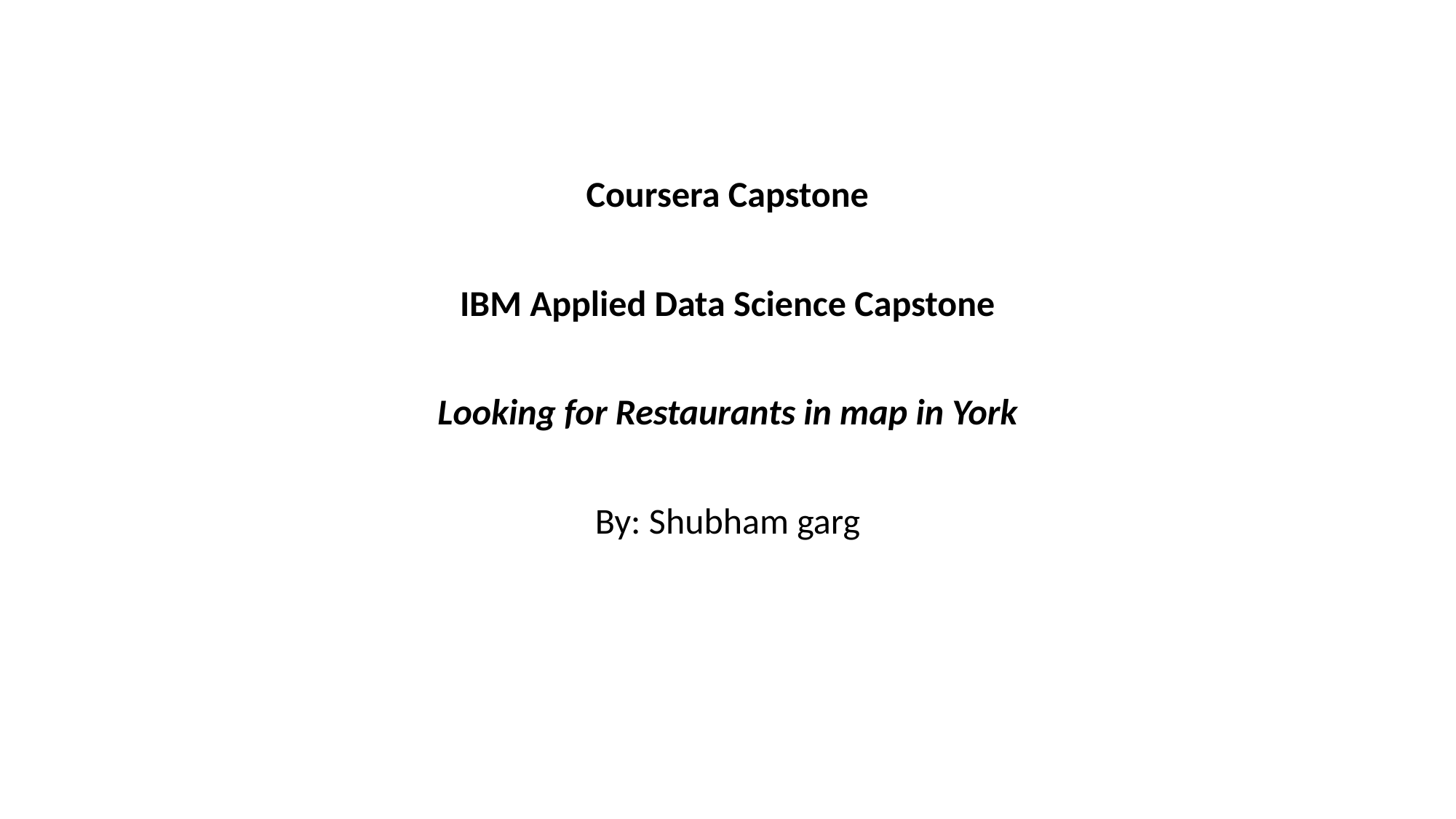

Coursera Capstone

IBM Applied Data Science Capstone

Looking for Restaurants in map in York

By: Shubham garg